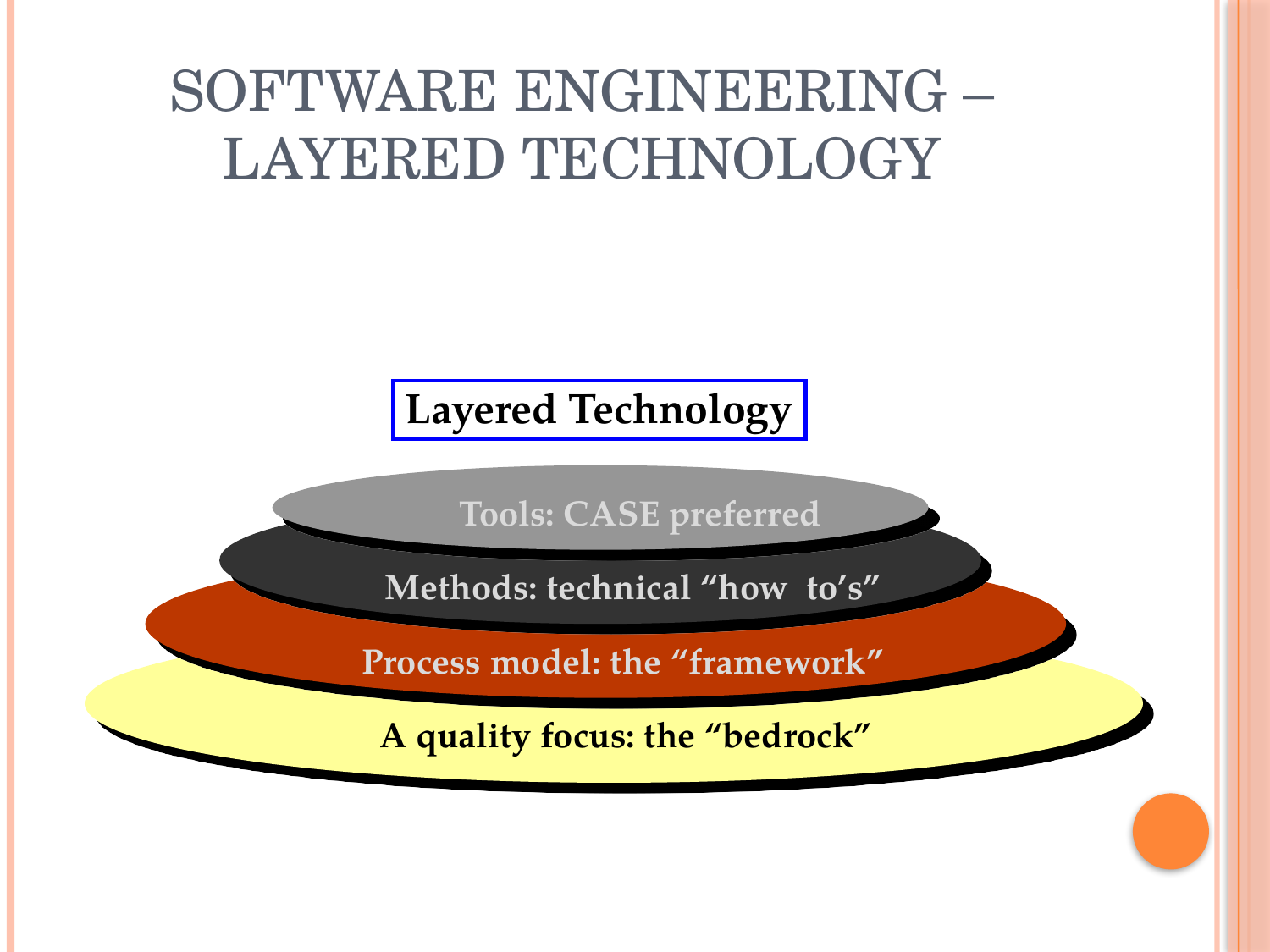

# Software Engineering – Layered Technology

Layered Technology

Tools: CASE preferred

Methods: technical “how  to’s”

Process model: the “framework”
A quality focus: the “bedrock”